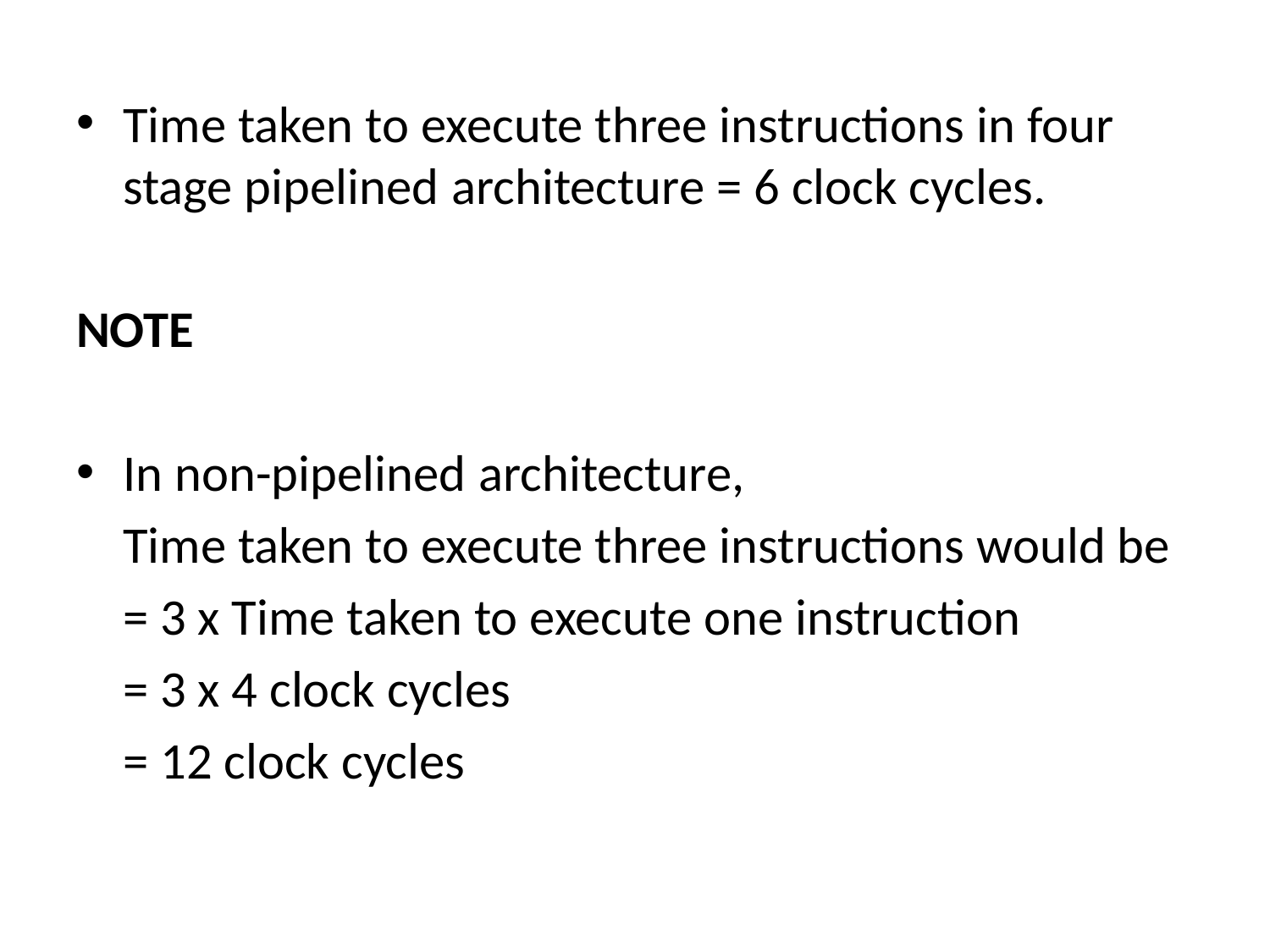

Time taken to execute three instructions in four stage pipelined architecture = 6 clock cycles.

NOTE

In non-pipelined architecture,
	Time taken to execute three instructions would be
	= 3 x Time taken to execute one instruction
	= 3 x 4 clock cycles
	= 12 clock cycles